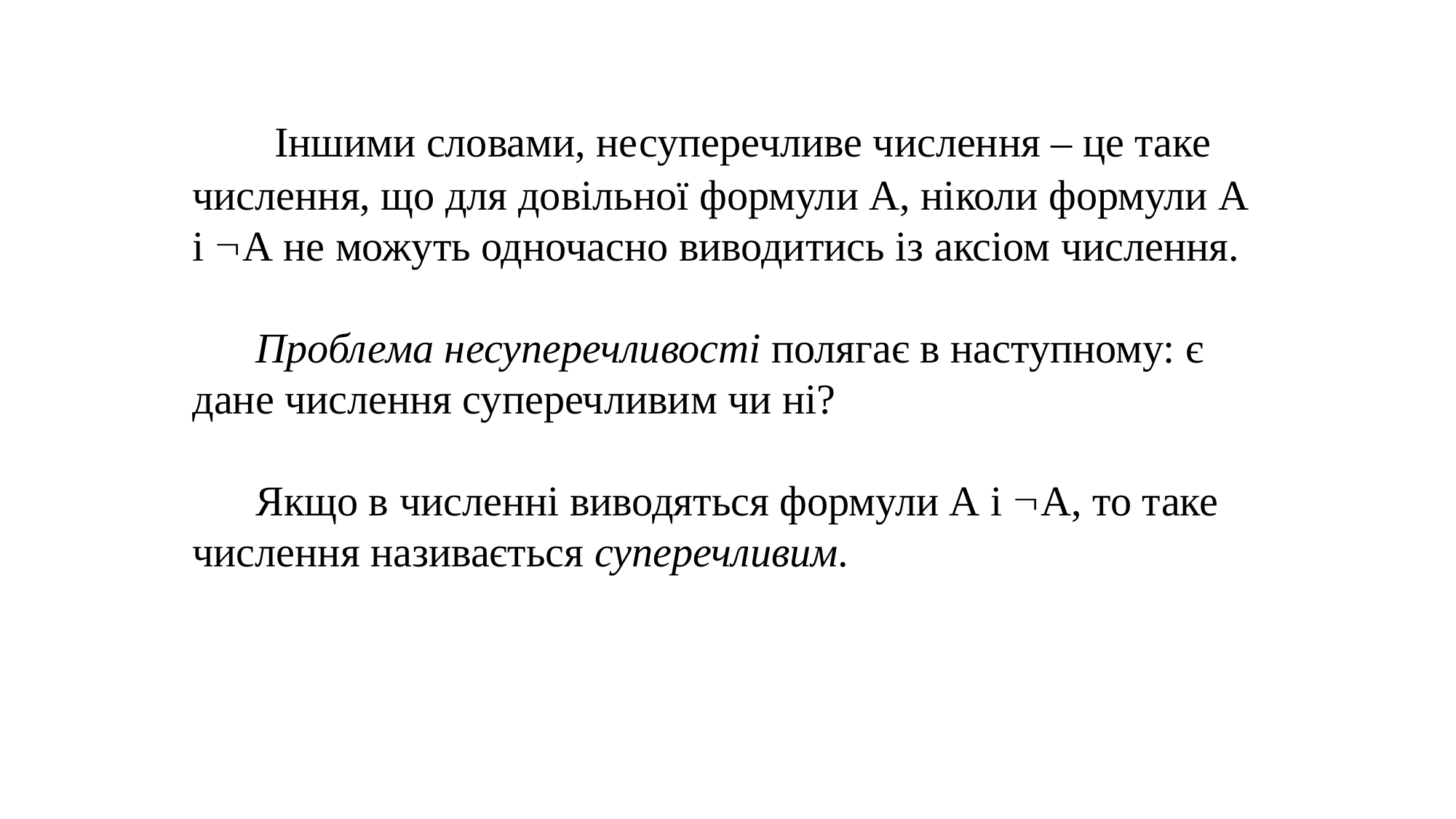

Іншими словами, несуперечливе числення – це таке числення, що для довільної формули А, ніколи формули А і ¬А не можуть одночасно виводитись із аксіом числення.

      Проблема несуперечливості полягає в наступному: є дане числення суперечливим чи ні?

      Якщо в численні виводяться формули А і ¬А, то таке числення називається суперечливим.